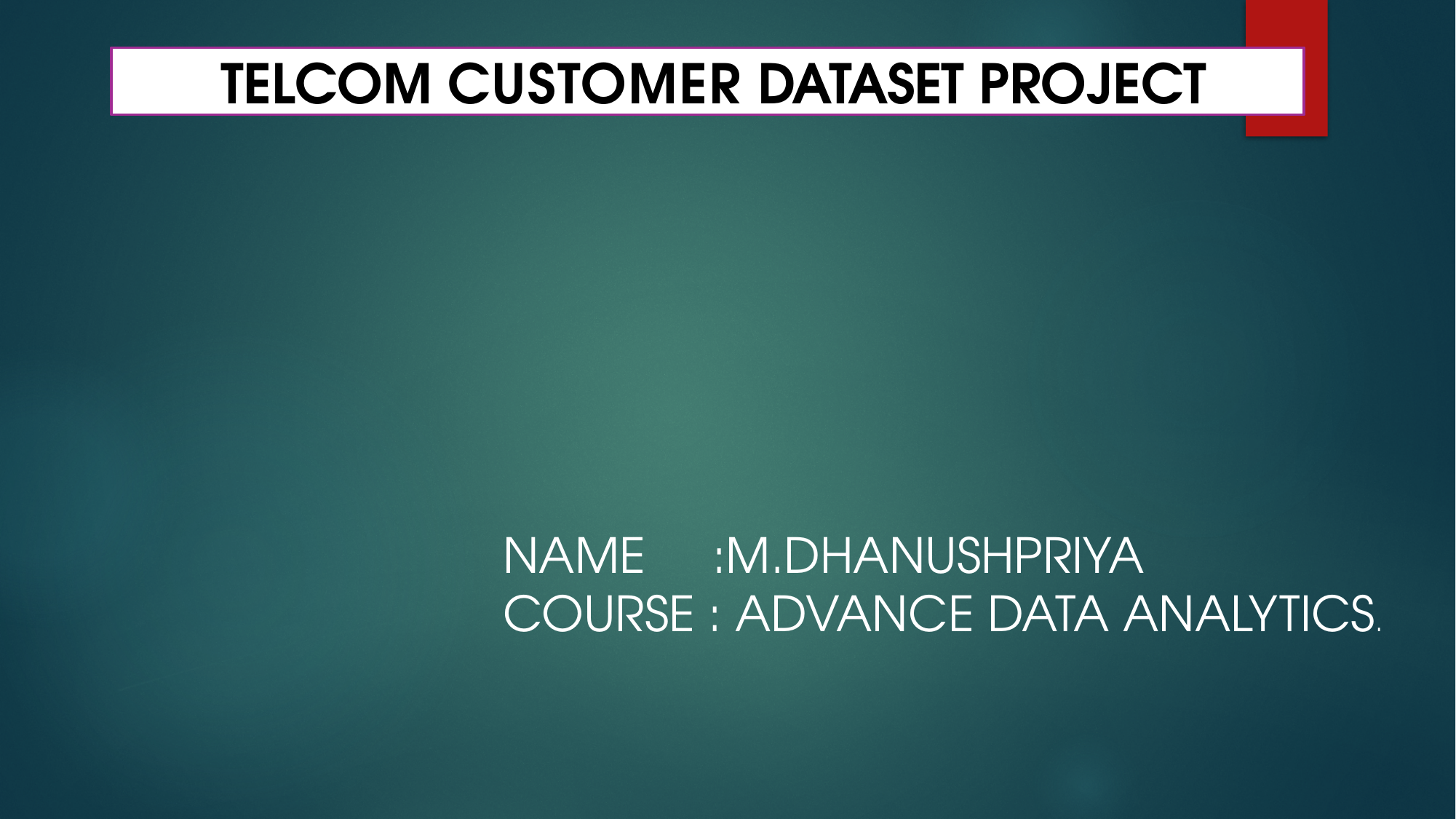

TELCOM CUSTOMER DATASET PROJECT
NAME     :M.DHANUSHPRIYA
COURSE : ADVANCE DATA ANALYTICS.